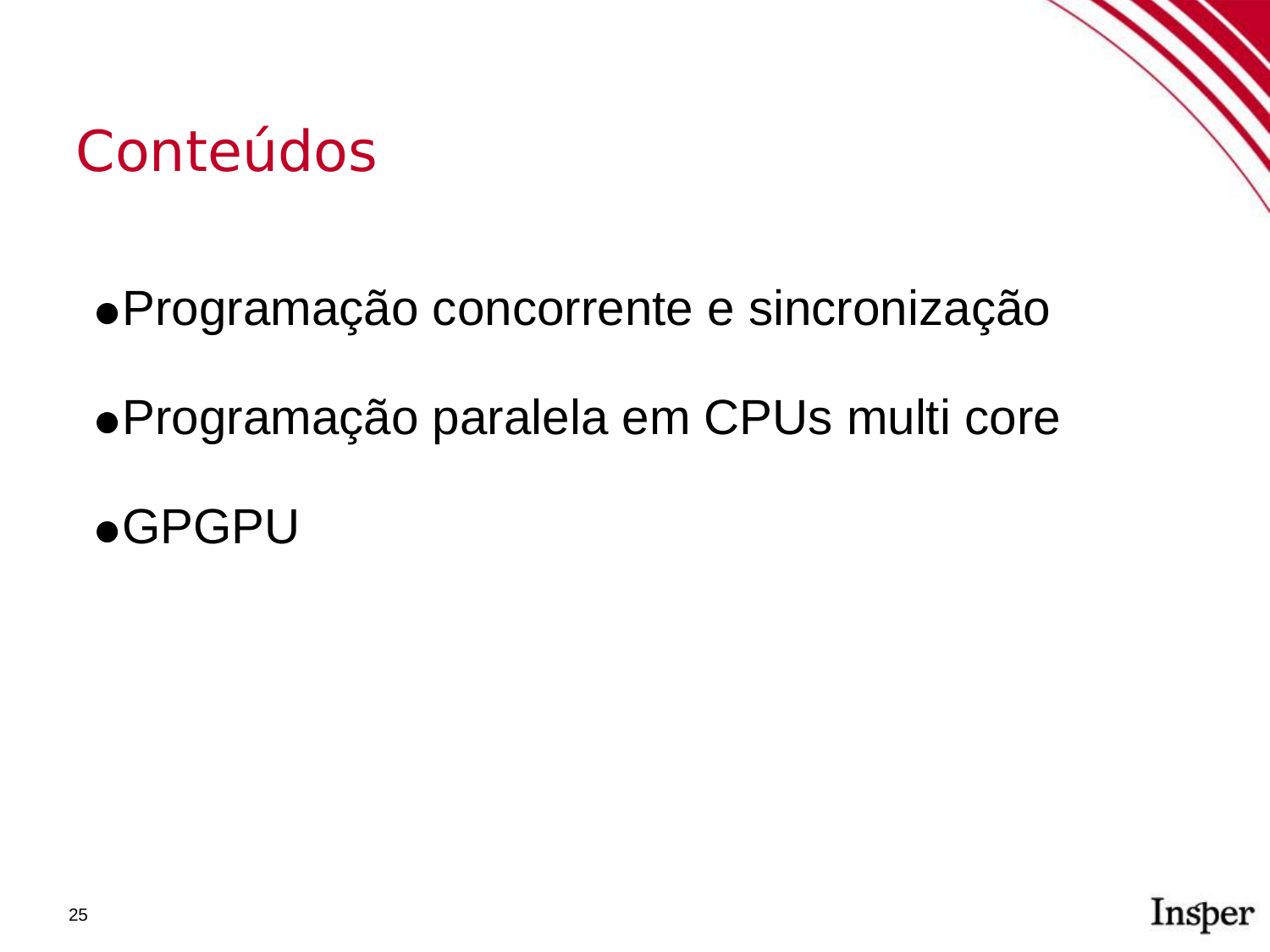

Conteúdos
Programação concorrente e sincronização
Programação paralela em CPUs multi core
GPGPU
25